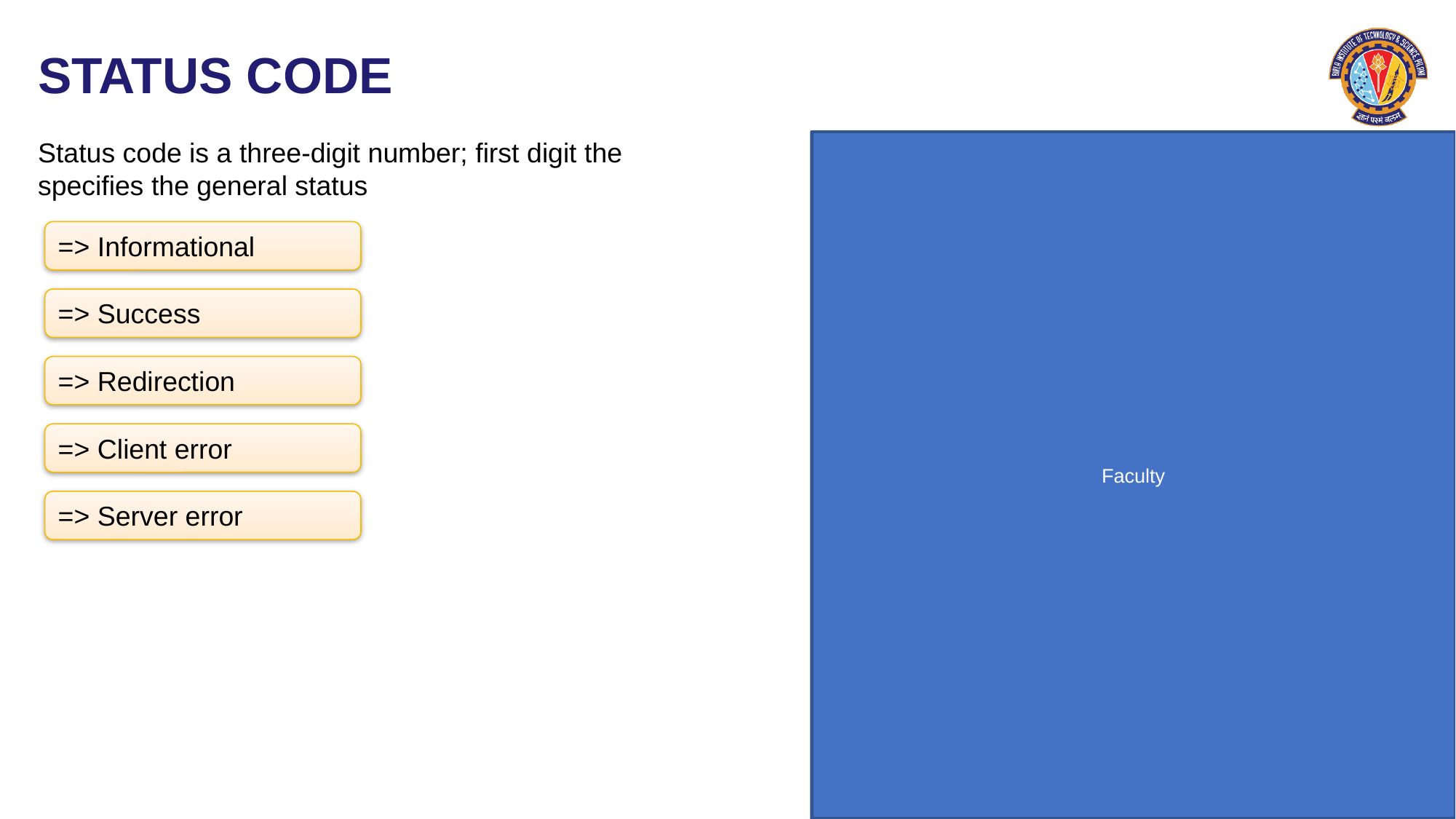

# STATUS CODE
Status code is a three-digit number; first digit the specifies the general status
=> Informational
=> Success
=> Redirection
=> Client error
=> Server error